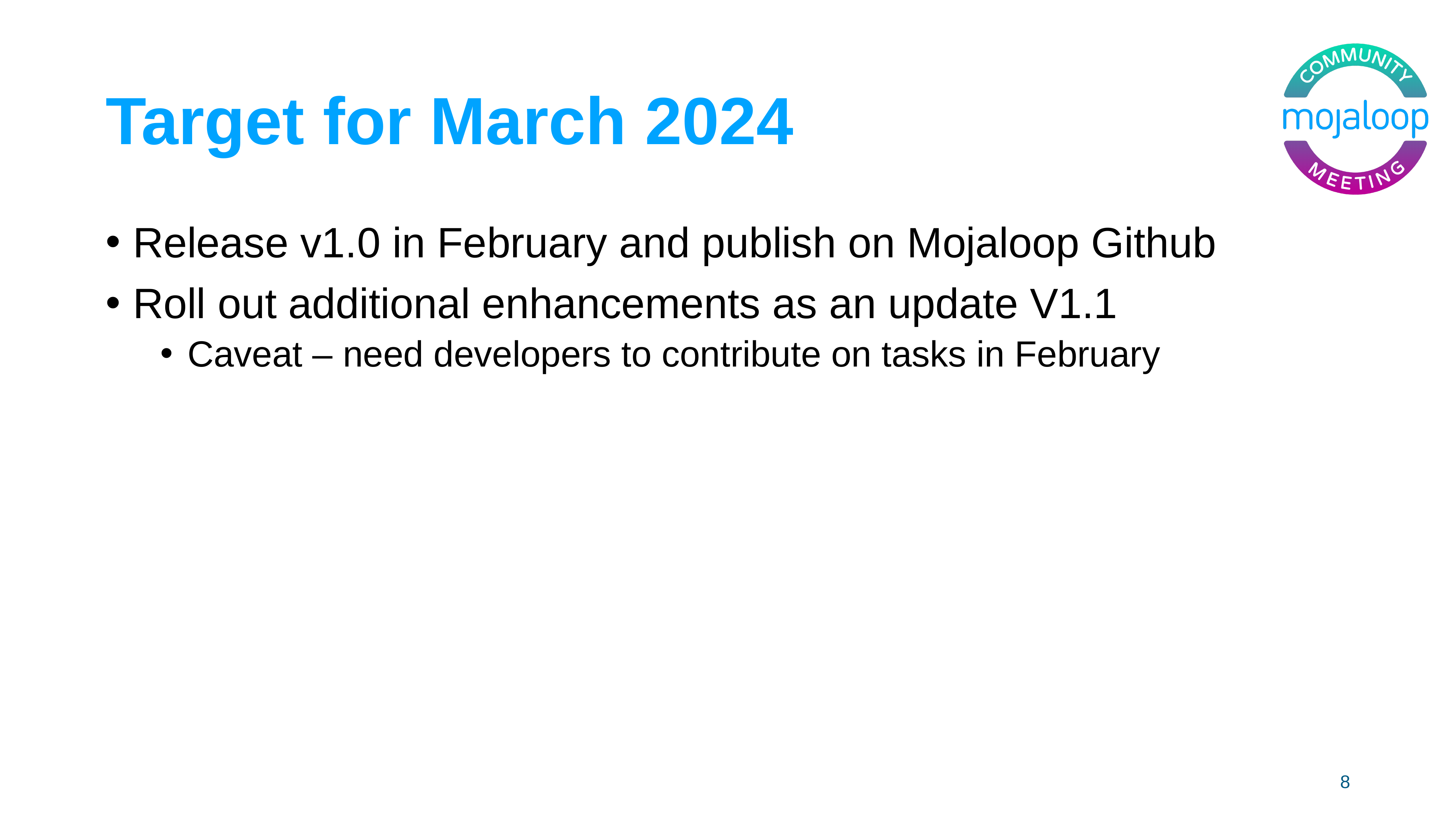

# Target for March 2024
Release v1.0 in February and publish on Mojaloop Github
Roll out additional enhancements as an update V1.1
Caveat – need developers to contribute on tasks in February

8